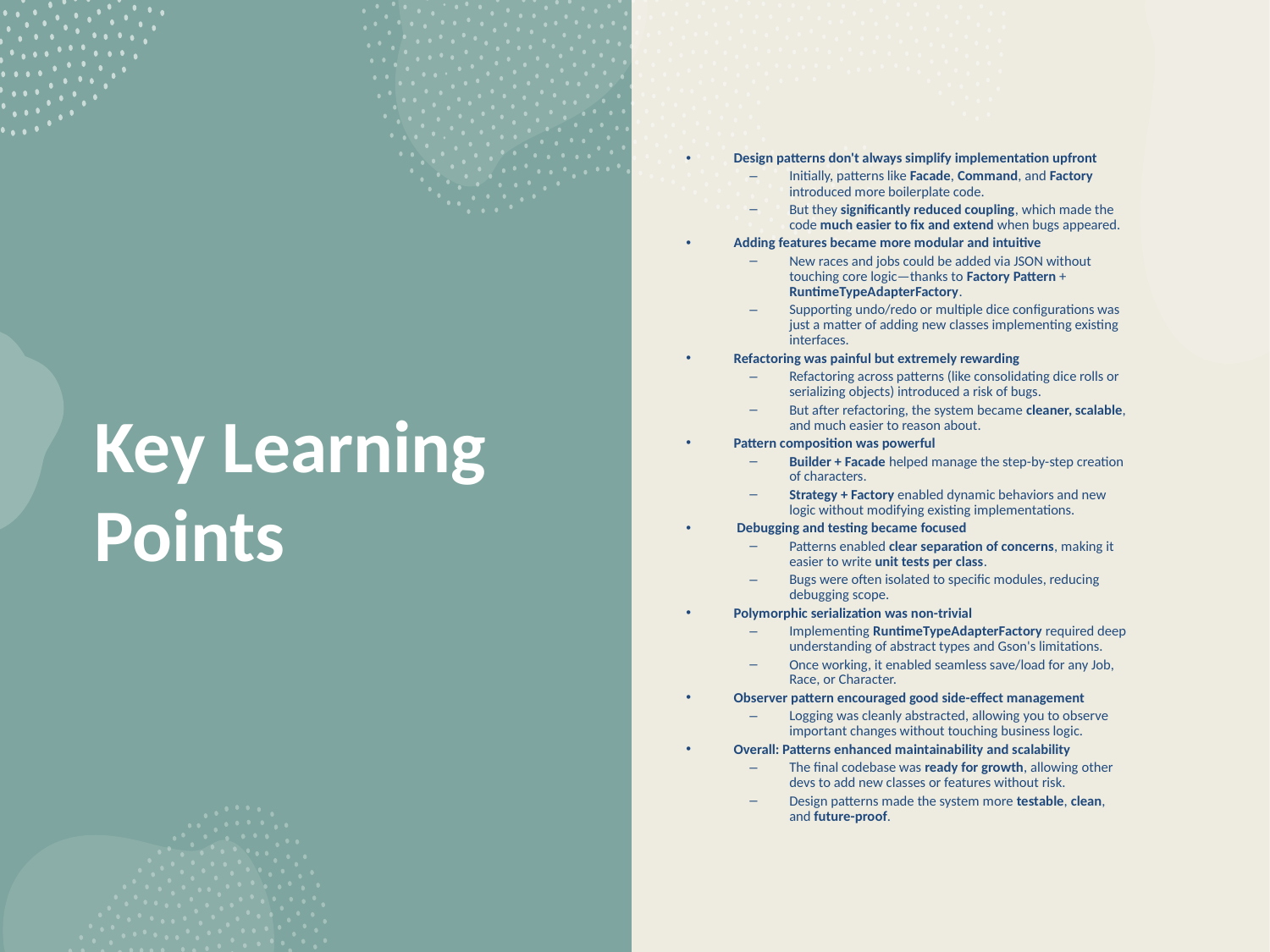

Design patterns don't always simplify implementation upfront
Initially, patterns like Facade, Command, and Factory introduced more boilerplate code.
But they significantly reduced coupling, which made the code much easier to fix and extend when bugs appeared.
Adding features became more modular and intuitive
New races and jobs could be added via JSON without touching core logic—thanks to Factory Pattern + RuntimeTypeAdapterFactory.
Supporting undo/redo or multiple dice configurations was just a matter of adding new classes implementing existing interfaces.
Refactoring was painful but extremely rewarding
Refactoring across patterns (like consolidating dice rolls or serializing objects) introduced a risk of bugs.
But after refactoring, the system became cleaner, scalable, and much easier to reason about.
Pattern composition was powerful
Builder + Facade helped manage the step-by-step creation of characters.
Strategy + Factory enabled dynamic behaviors and new logic without modifying existing implementations.
 Debugging and testing became focused
Patterns enabled clear separation of concerns, making it easier to write unit tests per class.
Bugs were often isolated to specific modules, reducing debugging scope.
Polymorphic serialization was non-trivial
Implementing RuntimeTypeAdapterFactory required deep understanding of abstract types and Gson's limitations.
Once working, it enabled seamless save/load for any Job, Race, or Character.
Observer pattern encouraged good side-effect management
Logging was cleanly abstracted, allowing you to observe important changes without touching business logic.
Overall: Patterns enhanced maintainability and scalability
The final codebase was ready for growth, allowing other devs to add new classes or features without risk.
Design patterns made the system more testable, clean, and future-proof.
# Key Learning Points